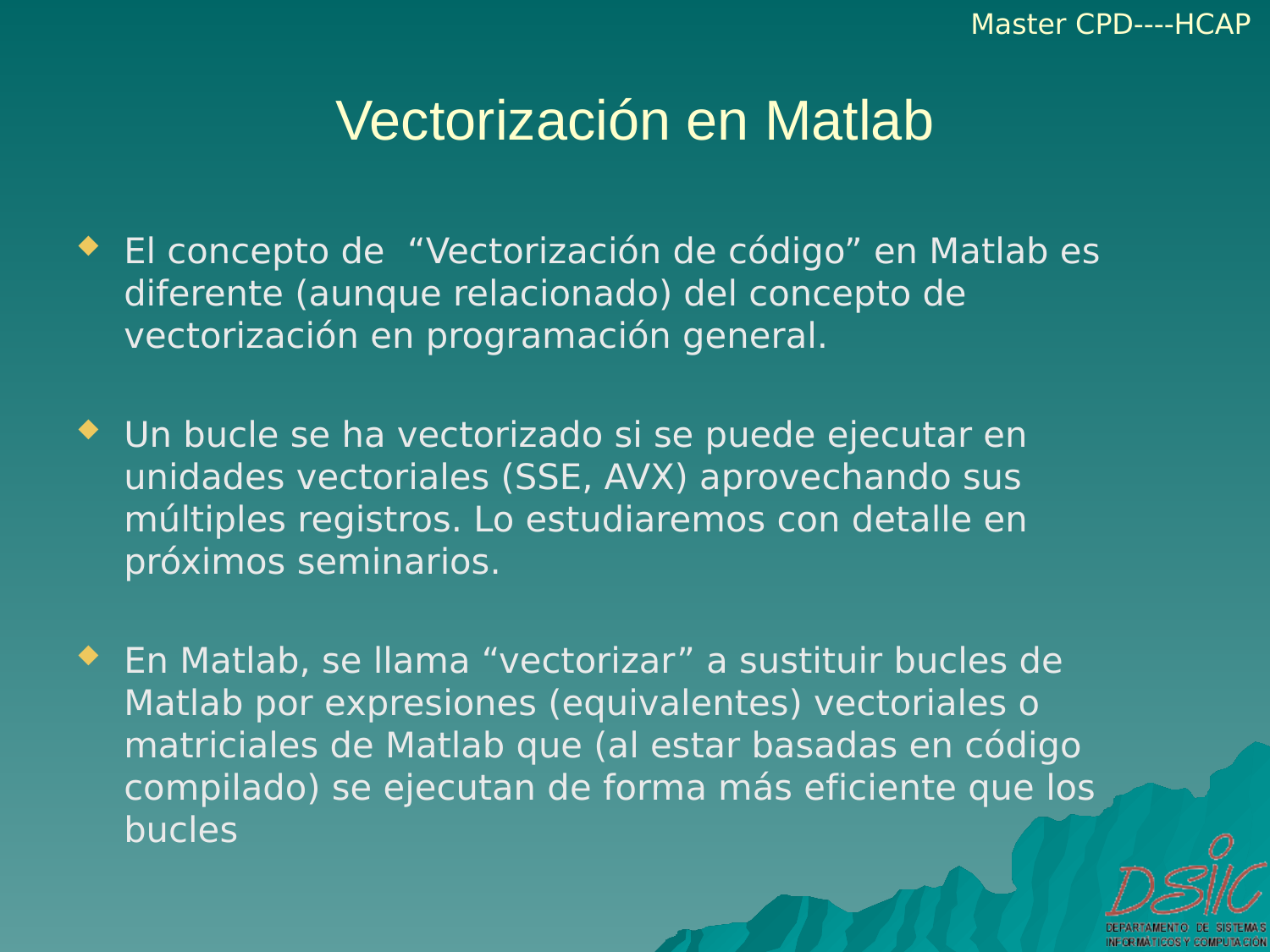

El concepto de  “Vectorización de código” en Matlab es diferente (aunque relacionado) del concepto de vectorización en programación general.

Un bucle se ha vectorizado si se puede ejecutar en unidades vectoriales (SSE, AVX) aprovechando sus múltiples registros. Lo estudiaremos con detalle en próximos seminarios.

En Matlab, se llama “vectorizar” a sustituir bucles de Matlab por expresiones (equivalentes) vectoriales o matriciales de Matlab que (al estar basadas en código compilado) se ejecutan de forma más eficiente que los bucles

Vectorización en Matlab